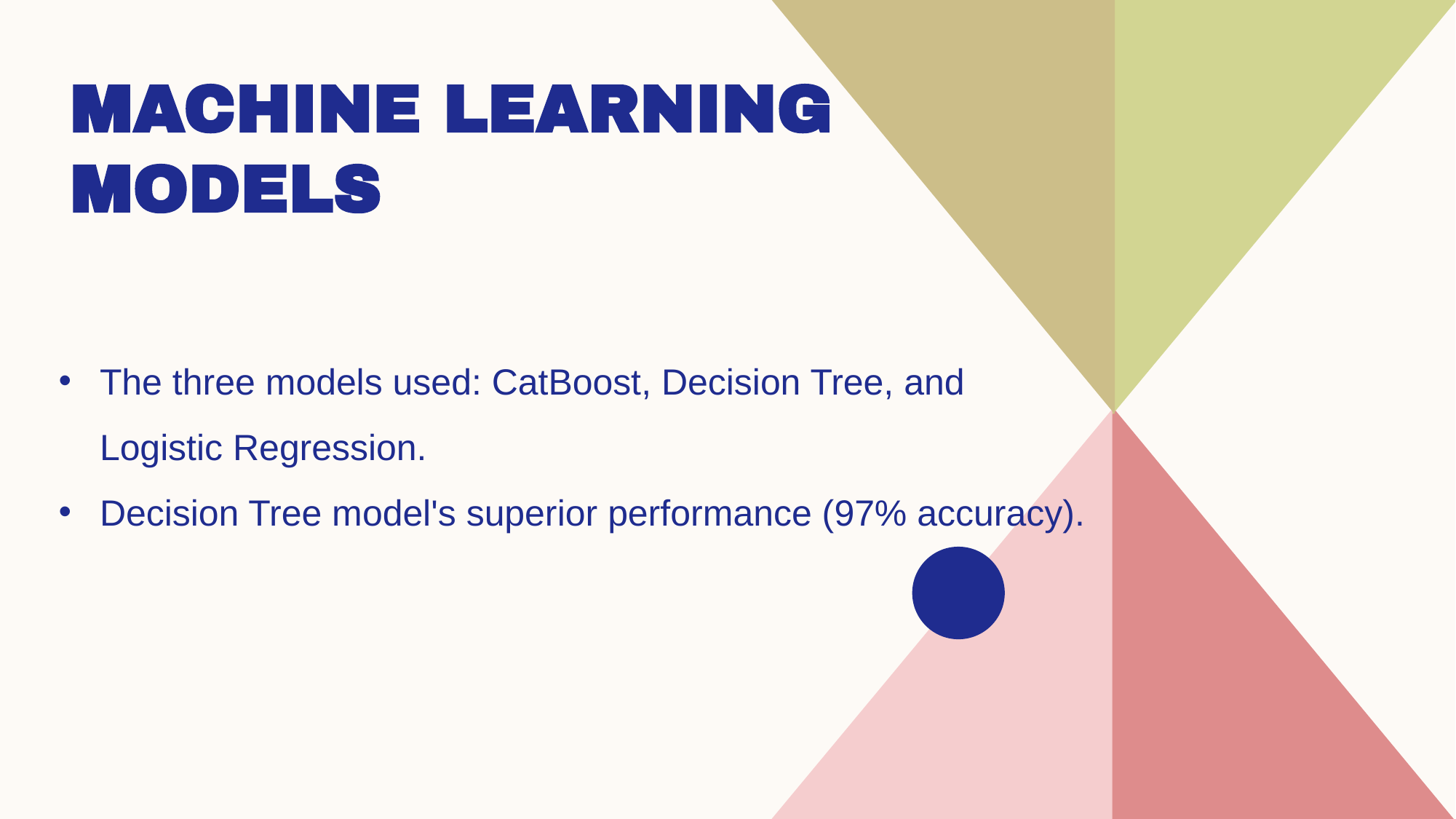

# Machine Learning Models
The three models used: CatBoost, Decision Tree, and Logistic Regression.
Decision Tree model's superior performance (97% accuracy).